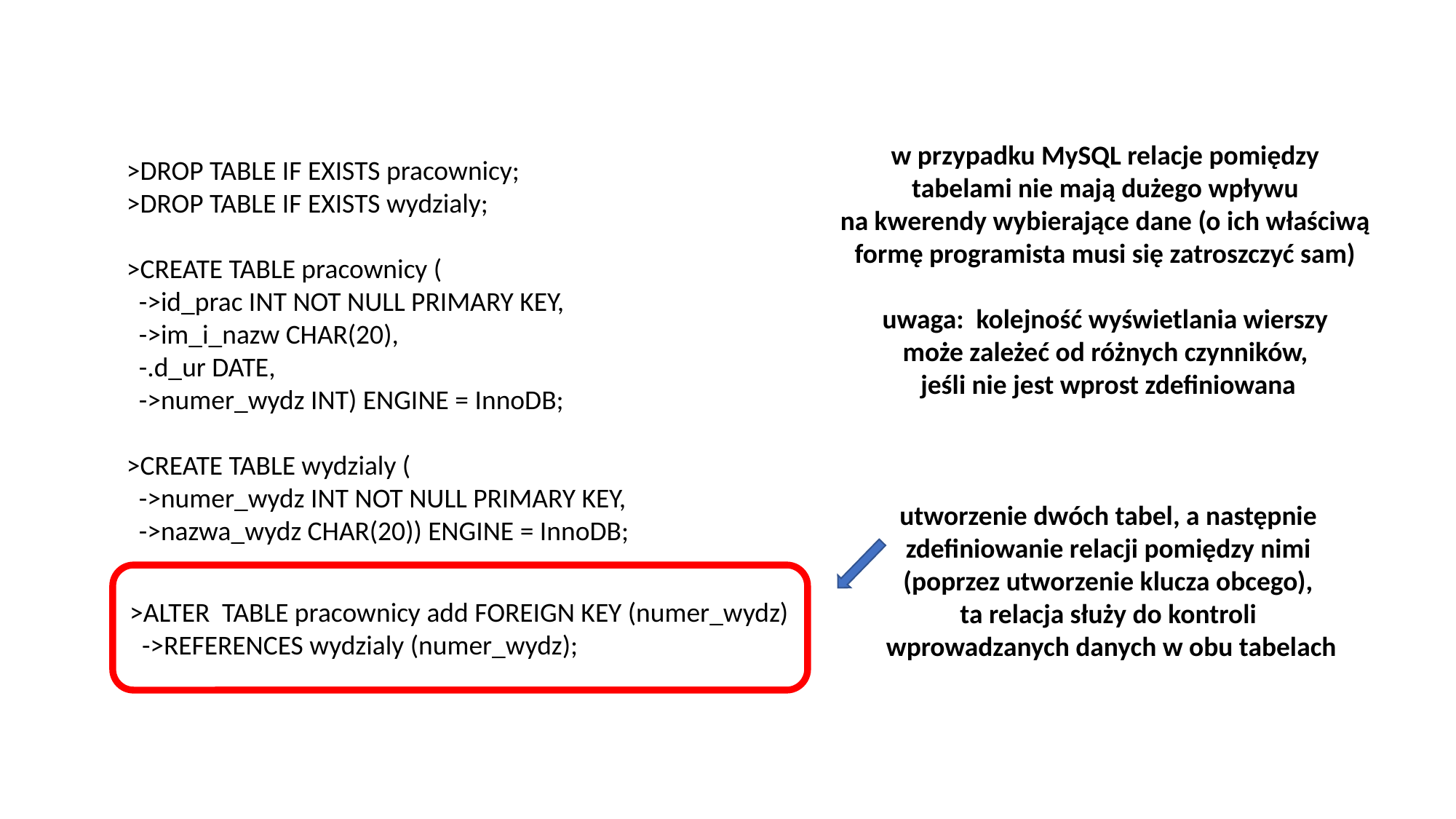

w przypadku MySQL relacje pomiędzy
tabelami nie mają dużego wpływu
na kwerendy wybierające dane (o ich właściwą
formę programista musi się zatroszczyć sam)

uwaga:  kolejność wyświetlania wierszy
może zależeć od różnych czynników,
jeśli nie jest wprost zdefiniowana

utworzenie dwóch tabel, a następnie
zdefiniowanie relacji pomiędzy nimi
(poprzez utworzenie klucza obcego),
ta relacja służy do kontroli
 wprowadzanych danych w obu tabelach

>DROP TABLE IF EXISTS pracownicy;
>DROP TABLE IF EXISTS wydzialy;

>CREATE TABLE pracownicy (
  ->id_prac INT NOT NULL PRIMARY KEY,
  ->im_i_nazw CHAR(20),
  -.d_ur DATE,
  ->numer_wydz INT) ENGINE = InnoDB;

>CREATE TABLE wydzialy (
  ->numer_wydz INT NOT NULL PRIMARY KEY,
  ->nazwa_wydz CHAR(20)) ENGINE = InnoDB;

>ALTER  TABLE pracownicy add FOREIGN KEY (numer_wydz)
  ->REFERENCES wydzialy (numer_wydz);